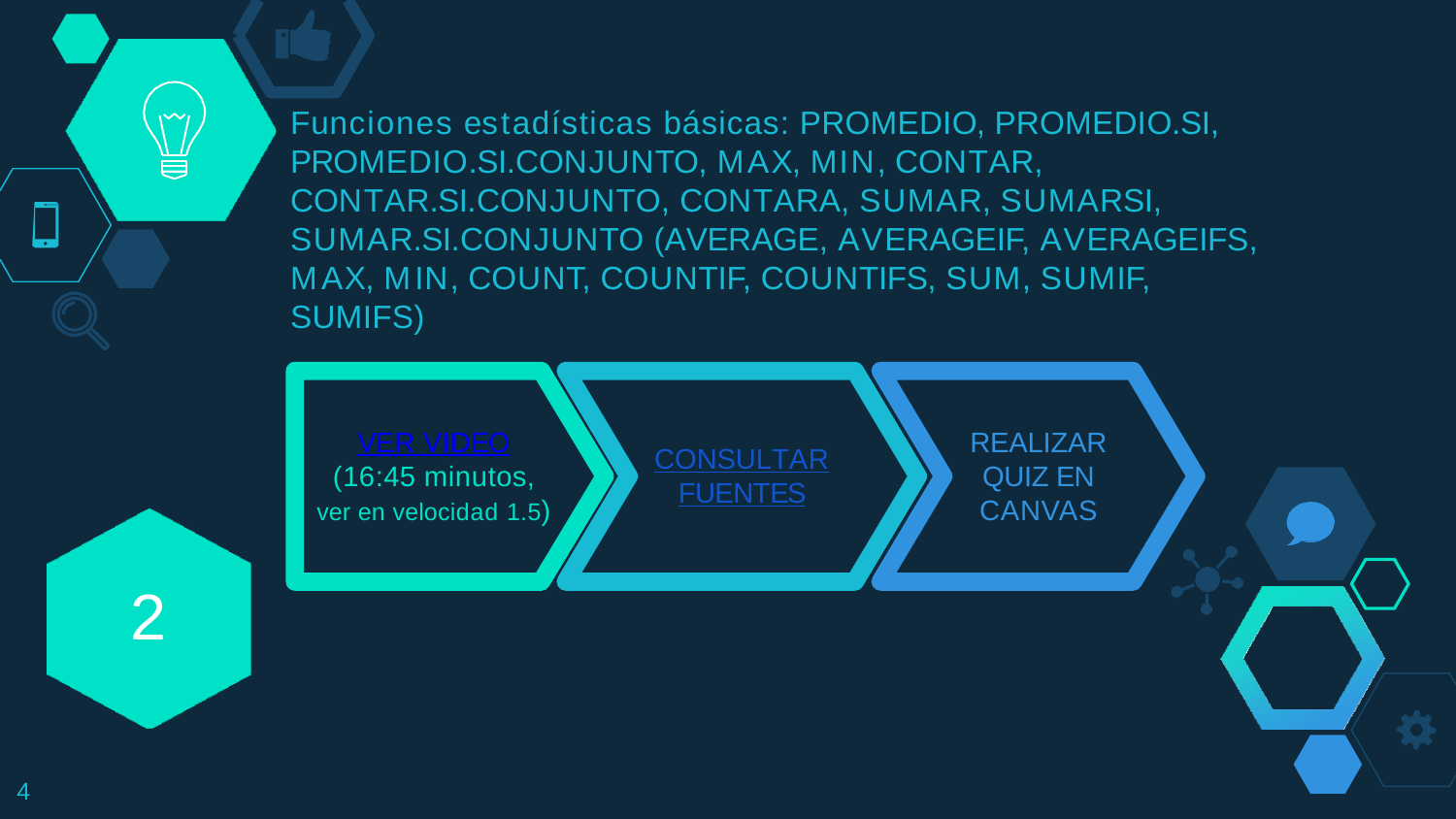

Funciones estadísticas básicas: PROMEDIO, PROMEDIO.SI, PROMEDIO.SI.CONJUNTO, MAX, MIN, CONTAR, CONTAR.SI.CONJUNTO, CONTARA, SUMAR, SUMARSI, SUMAR.SI.CONJUNTO (AVERAGE, AVERAGEIF, AVERAGEIFS, MAX, MIN, COUNT, COUNTIF, COUNTIFS, SUM, SUMIF, SUMIFS)

REALIZAR QUIZ EN CANVAS
VER VIDEO
(16:45 minutos,
ver en velocidad 1.5)
CONSULTAR

FUENTES

2
4